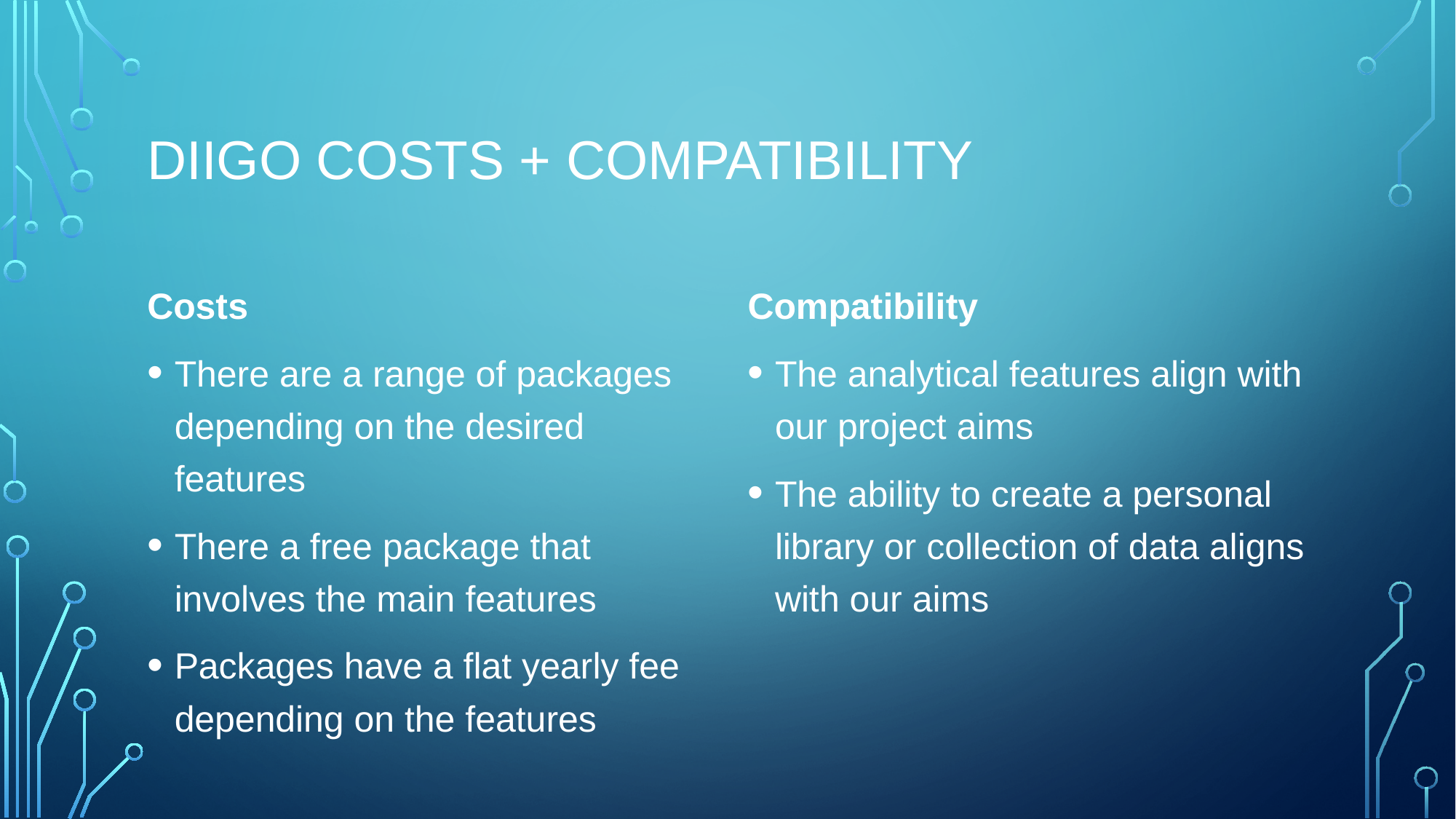

# DIIGO COSTS + Compatibility
Costs
There are a range of packages depending on the desired features
There a free package that involves the main features
Packages have a flat yearly fee depending on the features
Compatibility
The analytical features align with our project aims
The ability to create a personal library or collection of data aligns with our aims